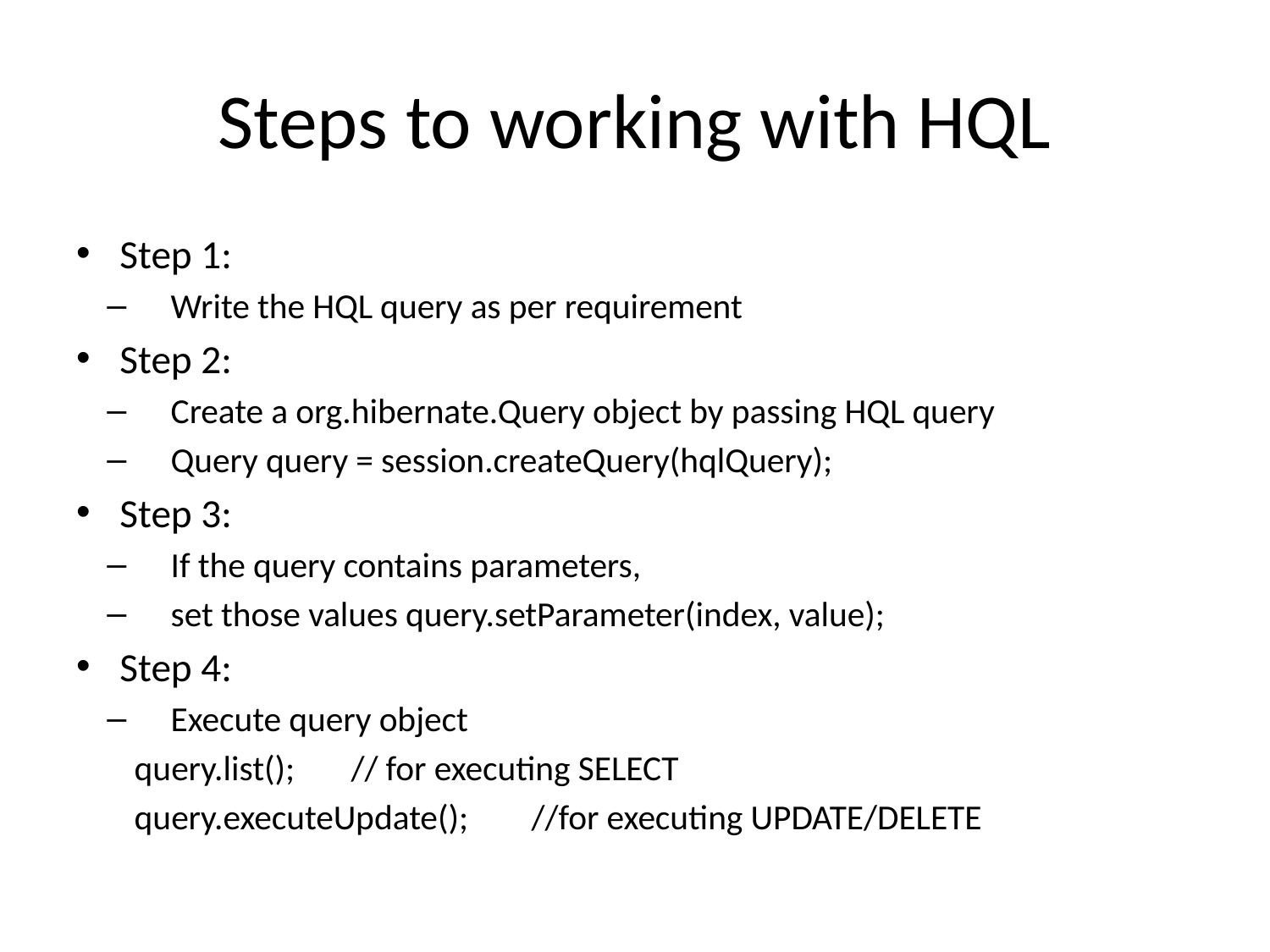

# Steps to working with HQL
Step 1:
Write the HQL query as per requirement
Step 2:
Create a org.hibernate.Query object by passing HQL query
Query query = session.createQuery(hqlQuery);
Step 3:
If the query contains parameters,
set those values query.setParameter(index, value);
Step 4:
Execute query object
query.list(); 			// for executing SELECT
query.executeUpdate();  	//for executing UPDATE/DELETE